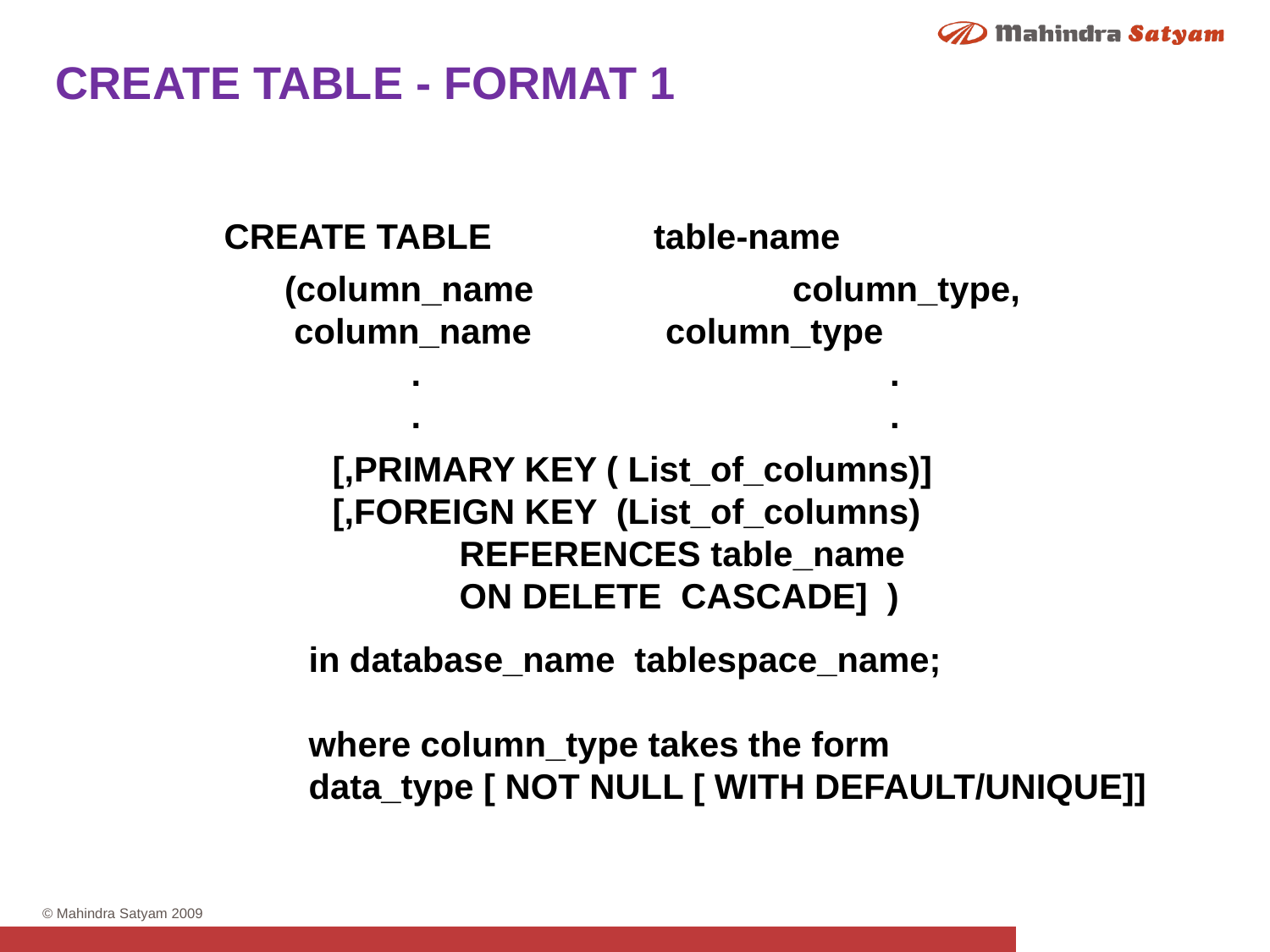

CREATE TABLE - FORMAT 1
CREATE TABLE 	     table-name
(column_name 		column_type,
 column_name		column_type
             .			          .
             .			          .

[,PRIMARY KEY ( List_of_columns)]
[,FOREIGN KEY  (List_of_columns)
REFERENCES table_name
ON DELETE  CASCADE]  )

in database_name  tablespace_name;

where column_type takes the form
data_type [ NOT NULL [ WITH DEFAULT/UNIQUE]]